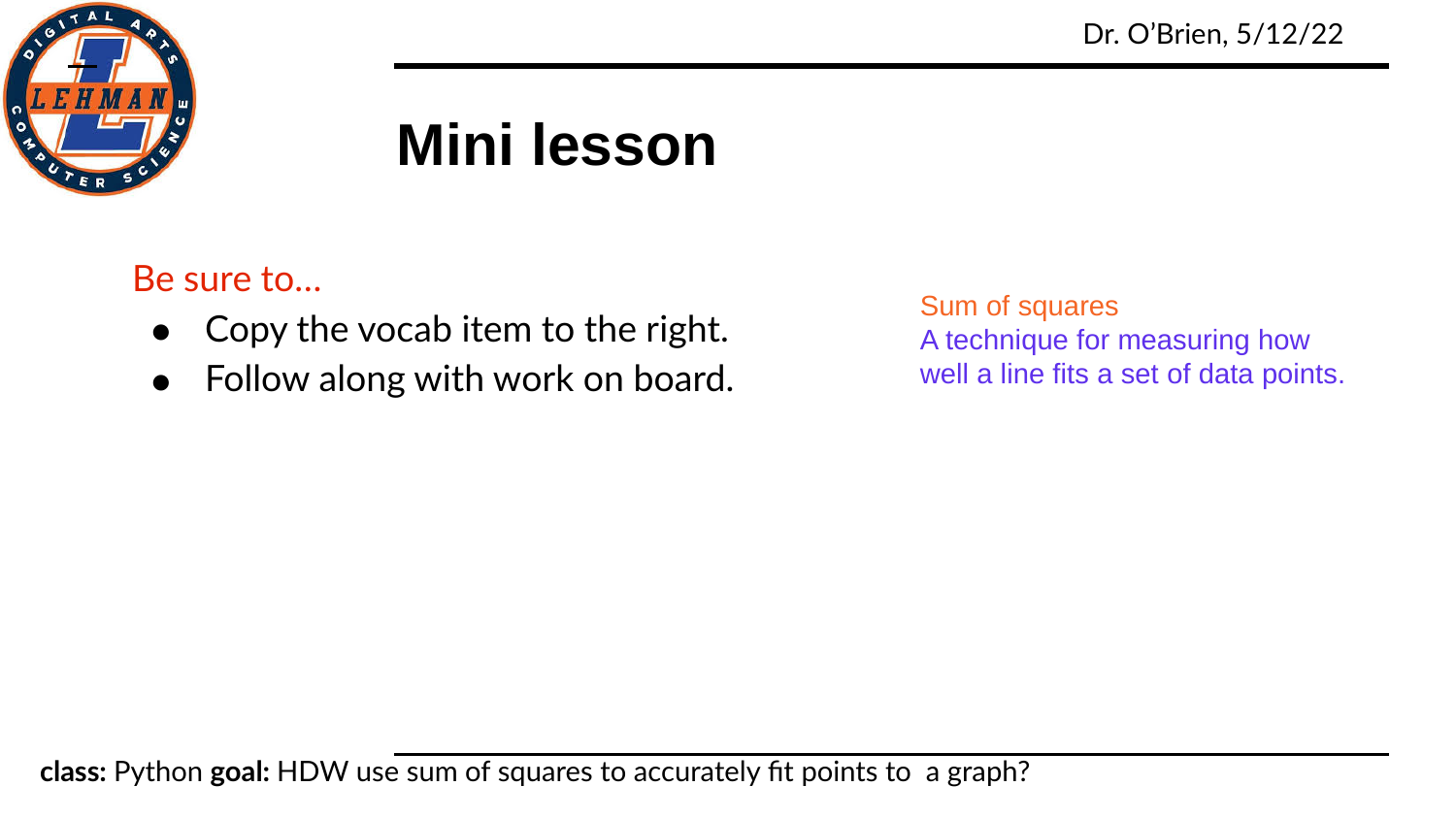

# Mini lesson
Be sure to…
Copy the vocab item to the right.
Follow along with work on board.
Sum of squares
A technique for measuring how well a line fits a set of data points.